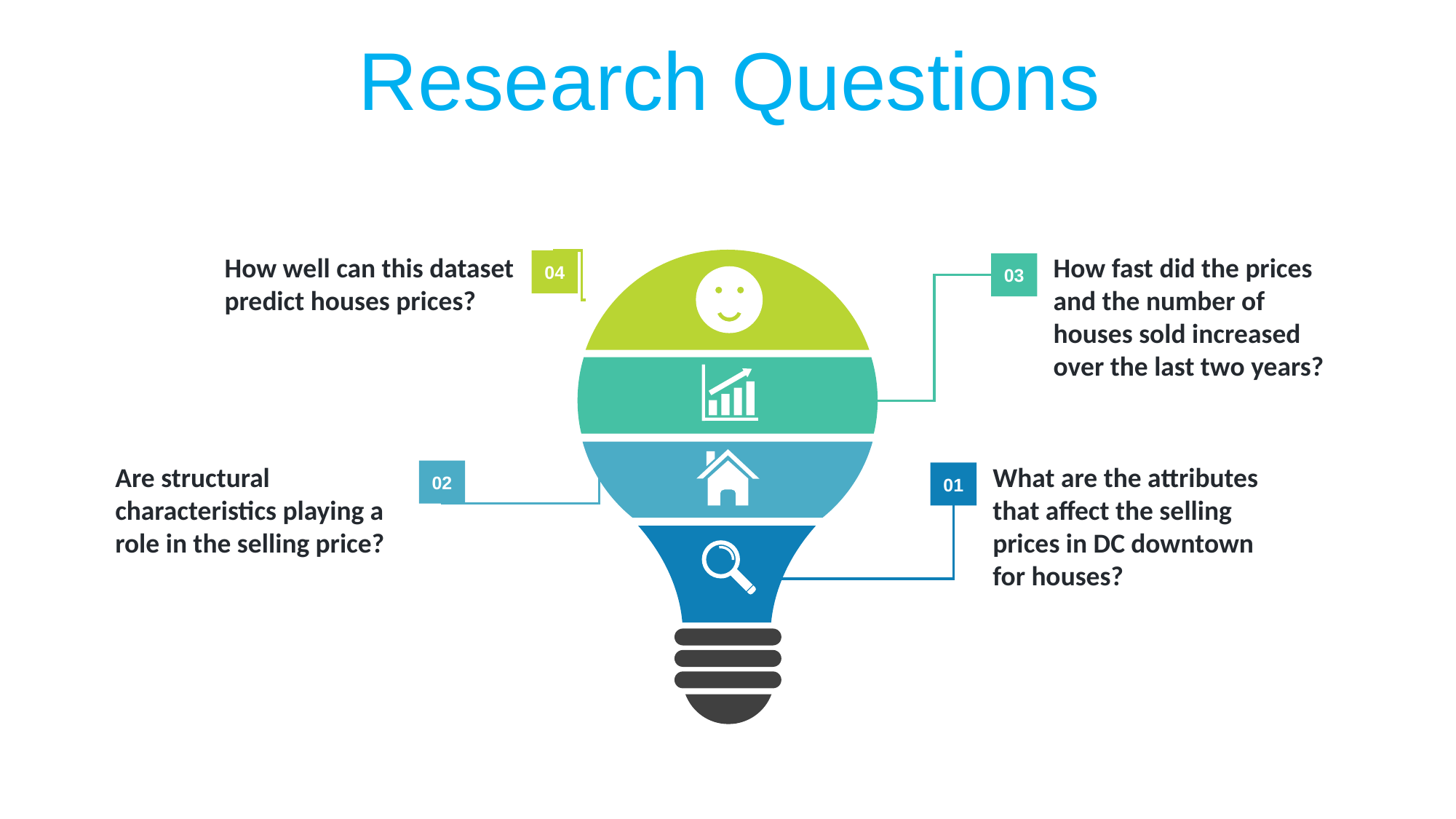

Research Questions
How well can this dataset predict houses prices?
How fast did the prices and the number of houses sold increased over the last two years?

04
03

Are structural characteristics playing a role in the selling price?
What are the attributes that affect the selling prices in DC downtown for houses?
02
01